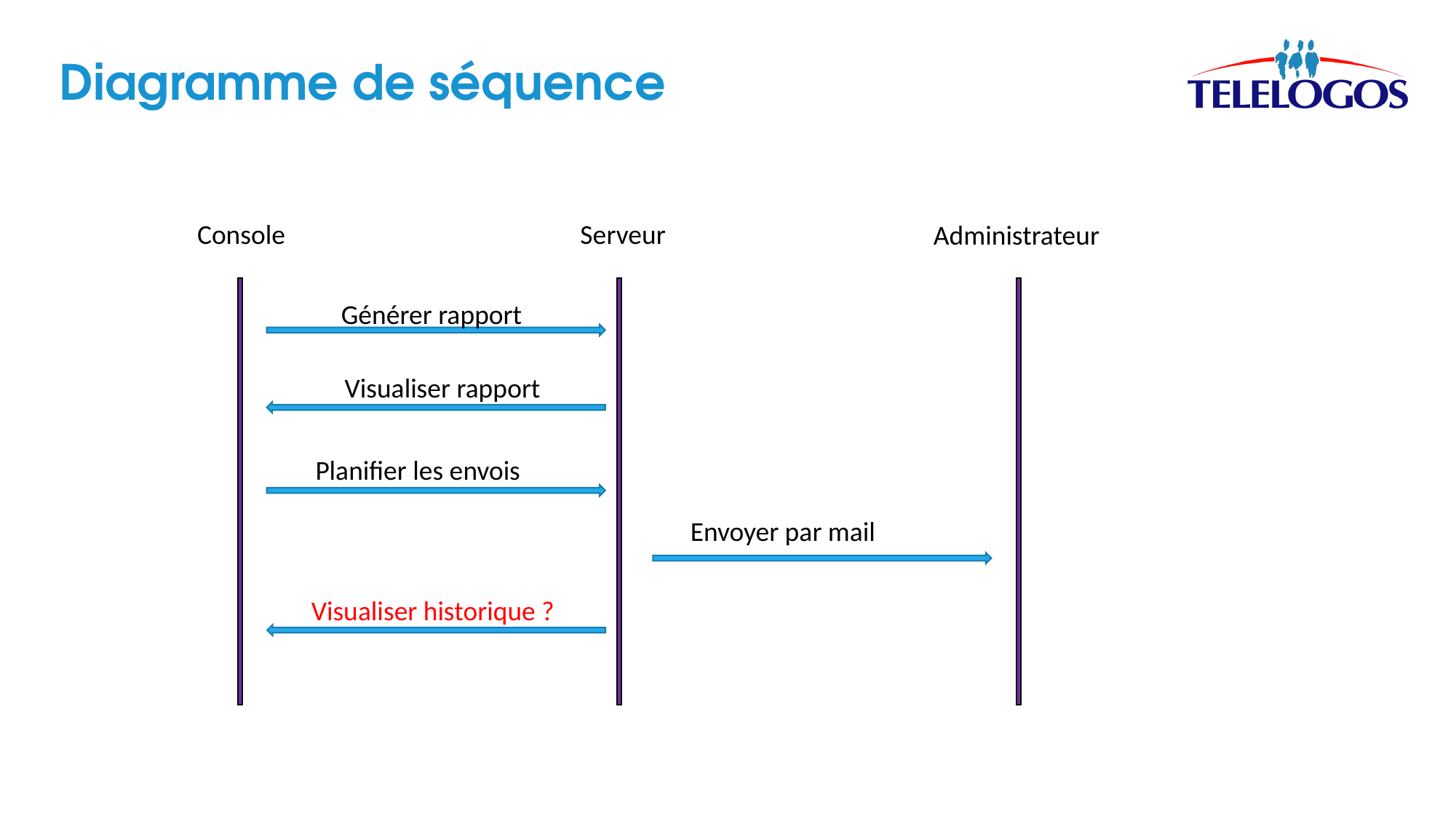

Diagramme de séquence
Console
Serveur
Administrateur

Générer rapport

Visualiser rapport

Planifier les envois

Envoyer par mail

Visualiser historique ?